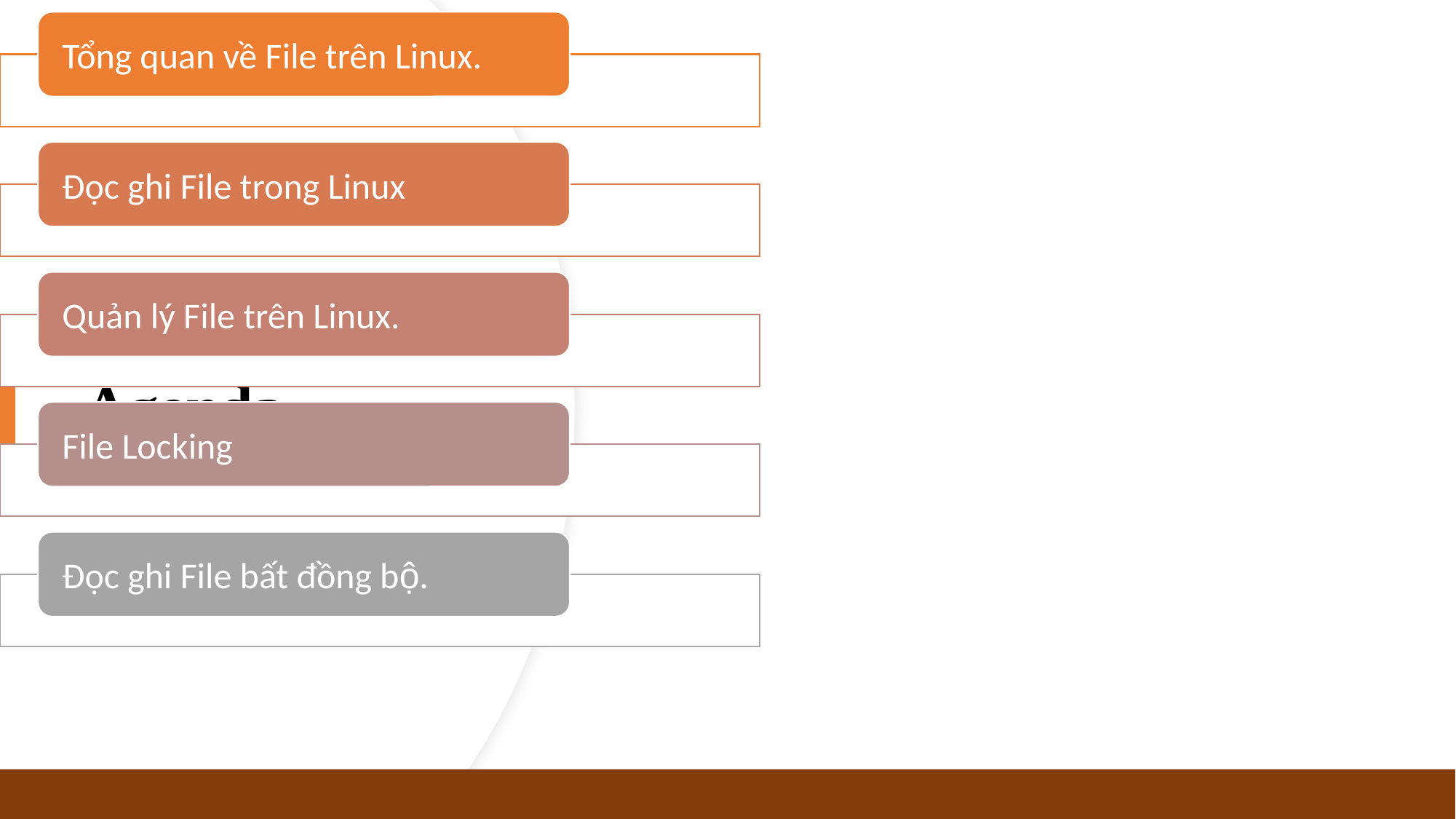

Tổng quan về File trên Linux.

Đọc ghi File trong Linux

Quản lý File trên Linux.

File Locking

Đọc ghi File bất đồng bộ.
Agenda